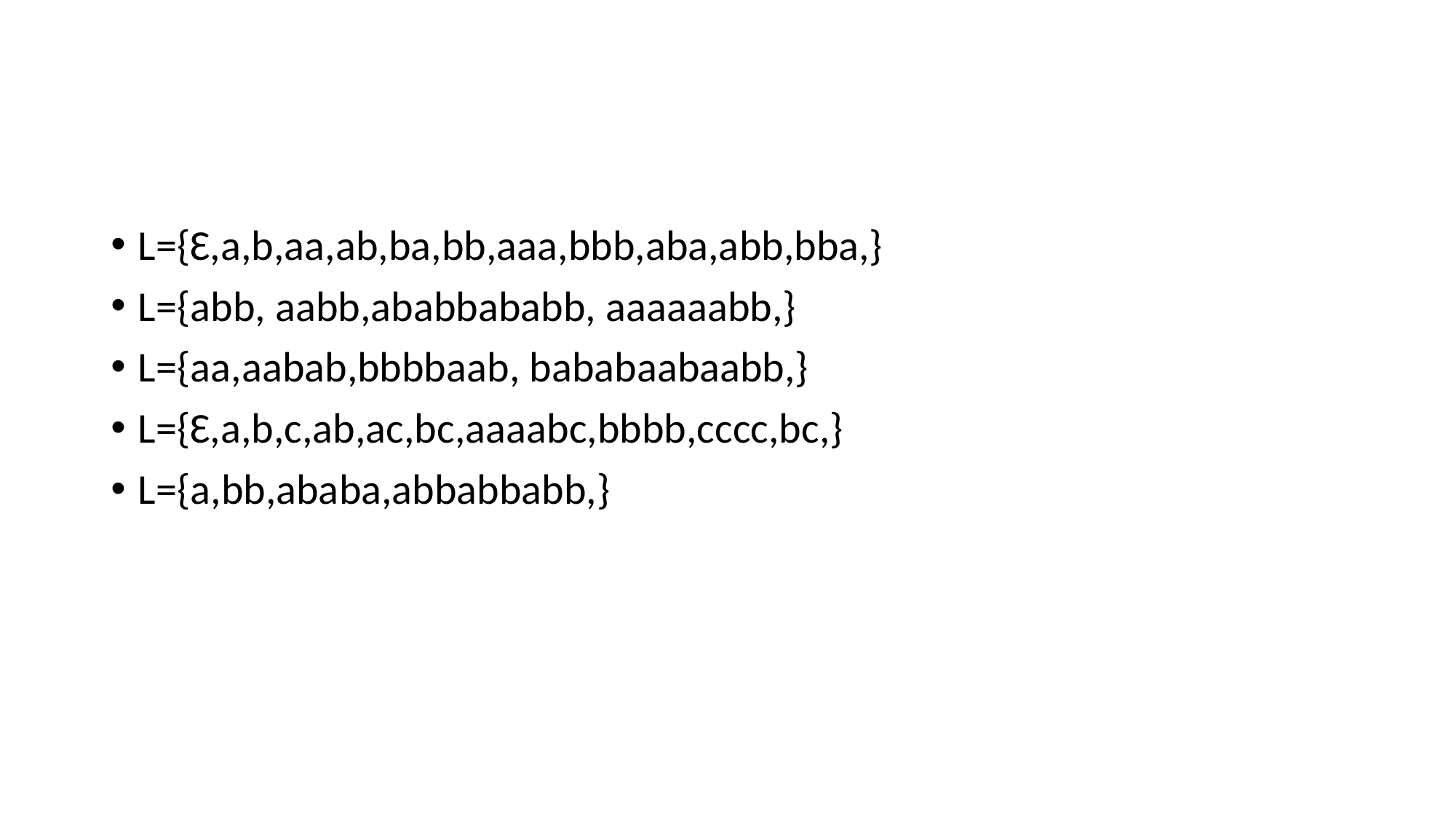

#
L={Ɛ,a,b,aa,ab,ba,bb,aaa,bbb,aba,abb,bba,}
L={abb, aabb,ababbababb, aaaaaabb,}
L={aa,aabab,bbbbaab, bababaabaabb,}
L={Ɛ,a,b,c,ab,ac,bc,aaaabc,bbbb,cccc,bc,}
L={a,bb,ababa,abbabbabb,}